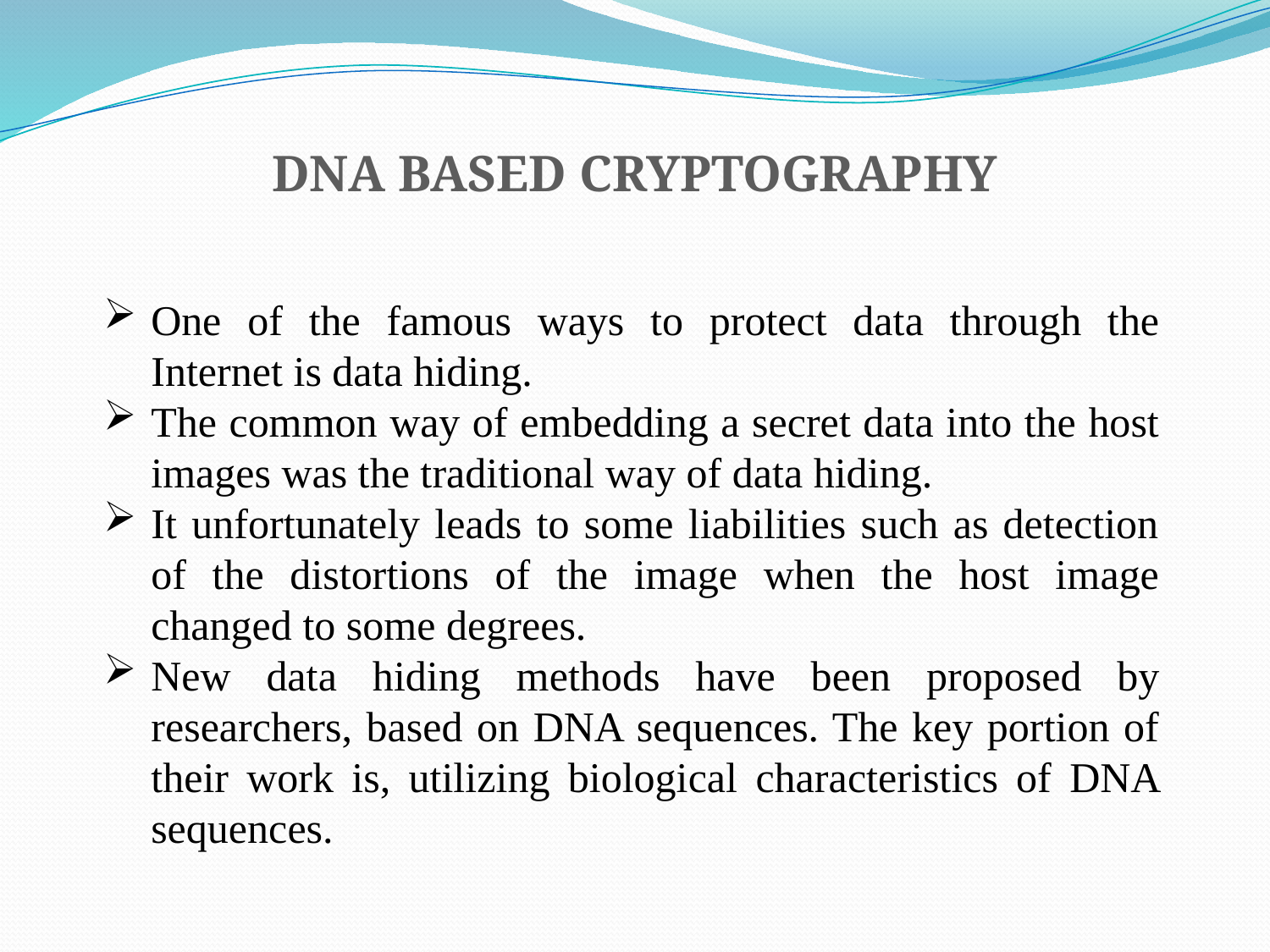

DNA BASED CRYPTOGRAPHY

One of the famous ways to protect data through the Internet is data hiding.
The common way of embedding a secret data into the host images was the traditional way of data hiding.
It unfortunately leads to some liabilities such as detection of the distortions of the image when the host image changed to some degrees.
New data hiding methods have been proposed by researchers, based on DNA sequences. The key portion of their work is, utilizing biological characteristics of DNA sequences.